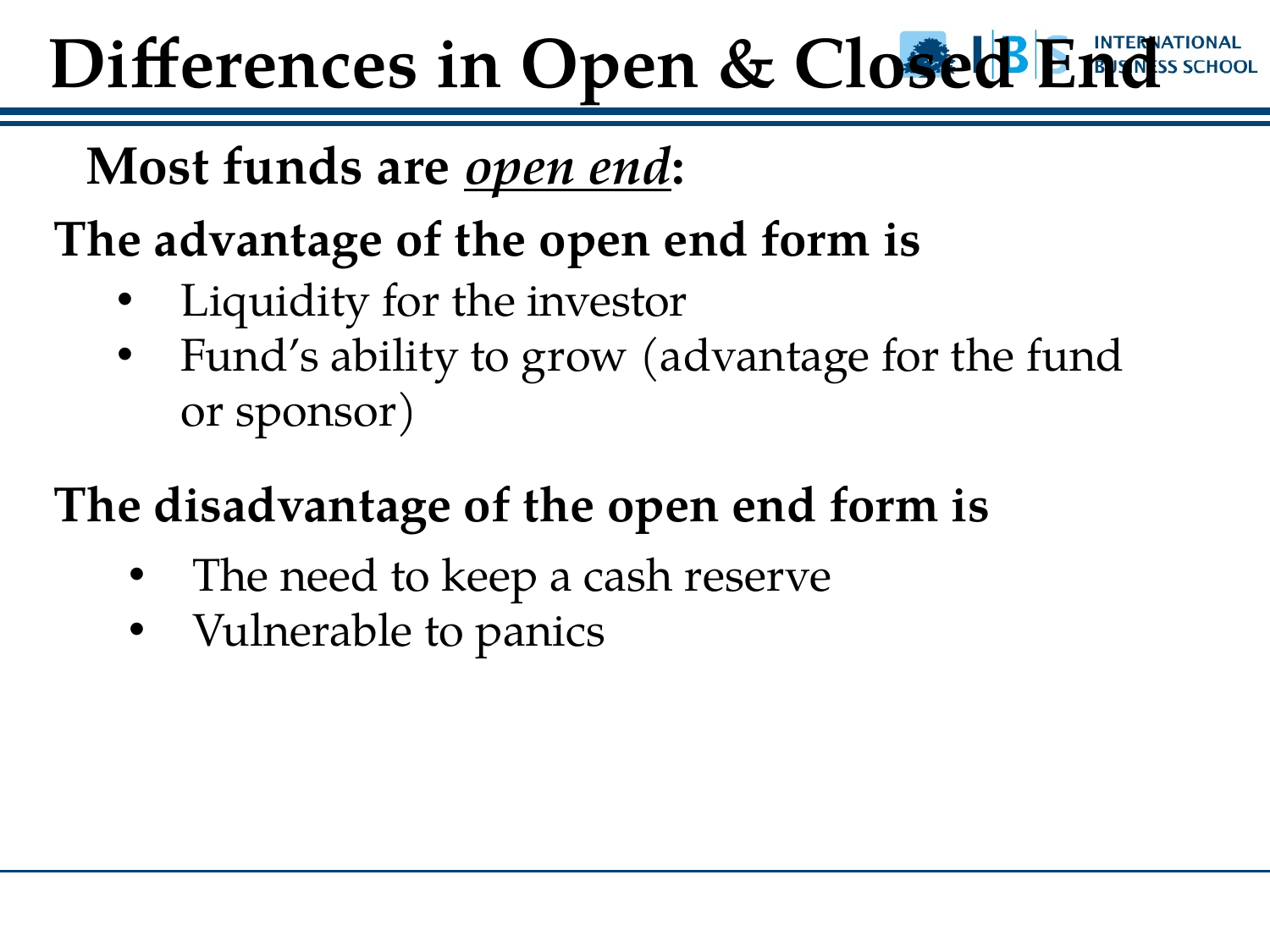

Differences in Open & Closed End
	Most funds are open end:
The advantage of the open end form is

The disadvantage of the open end form is

Liquidity for the investor
Fund’s ability to grow (advantage for the fund or sponsor)
The need to keep a cash reserve
Vulnerable to panics